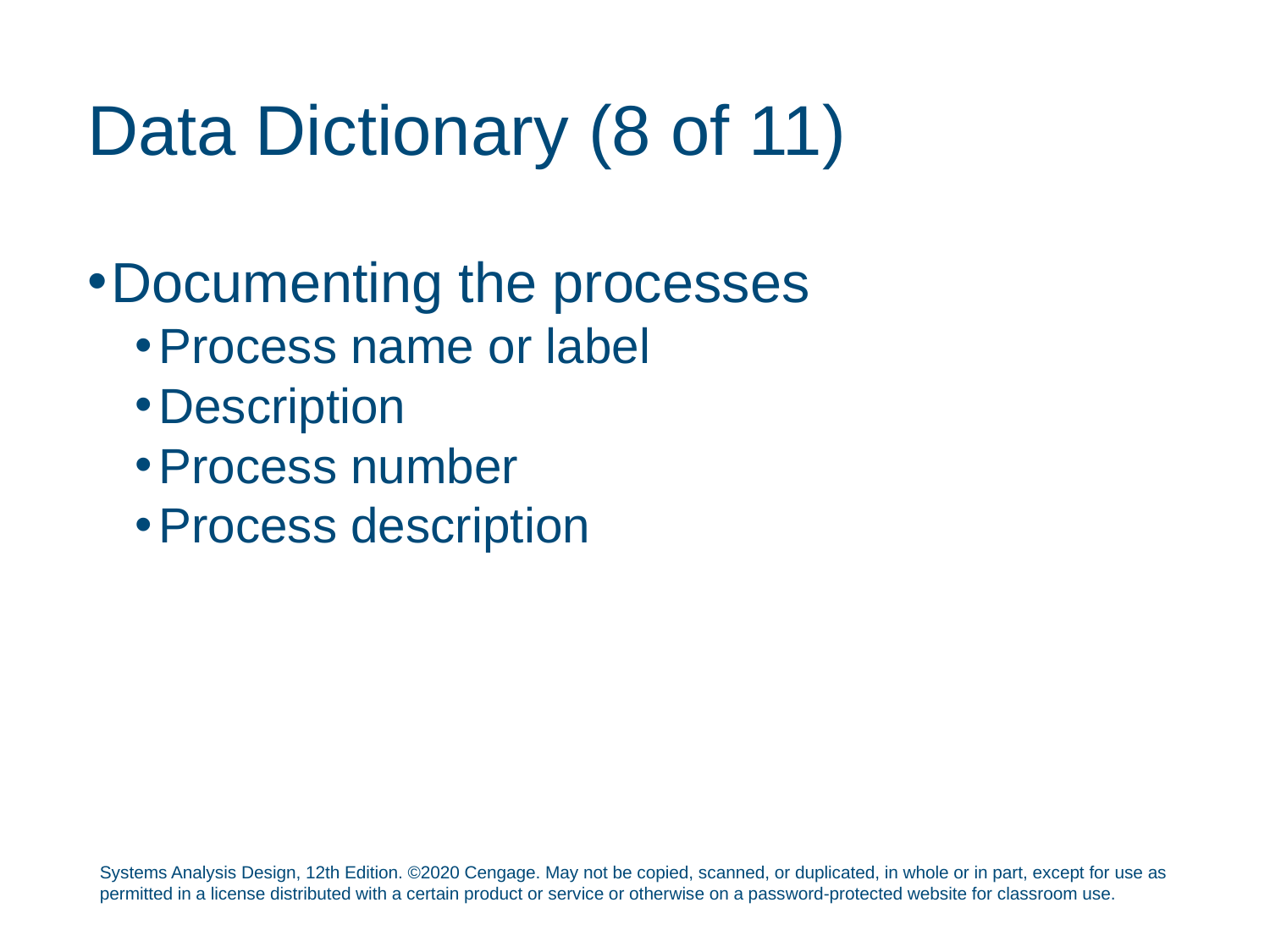

# Data Dictionary (8 of 11)
Documenting the processes
Process name or label
Description
Process number
Process description

Systems Analysis Design, 12th Edition. ©2020 Cengage. May not be copied, scanned, or duplicated, in whole or in part, except for use as permitted in a license distributed with a certain product or service or otherwise on a password-protected website for classroom use.